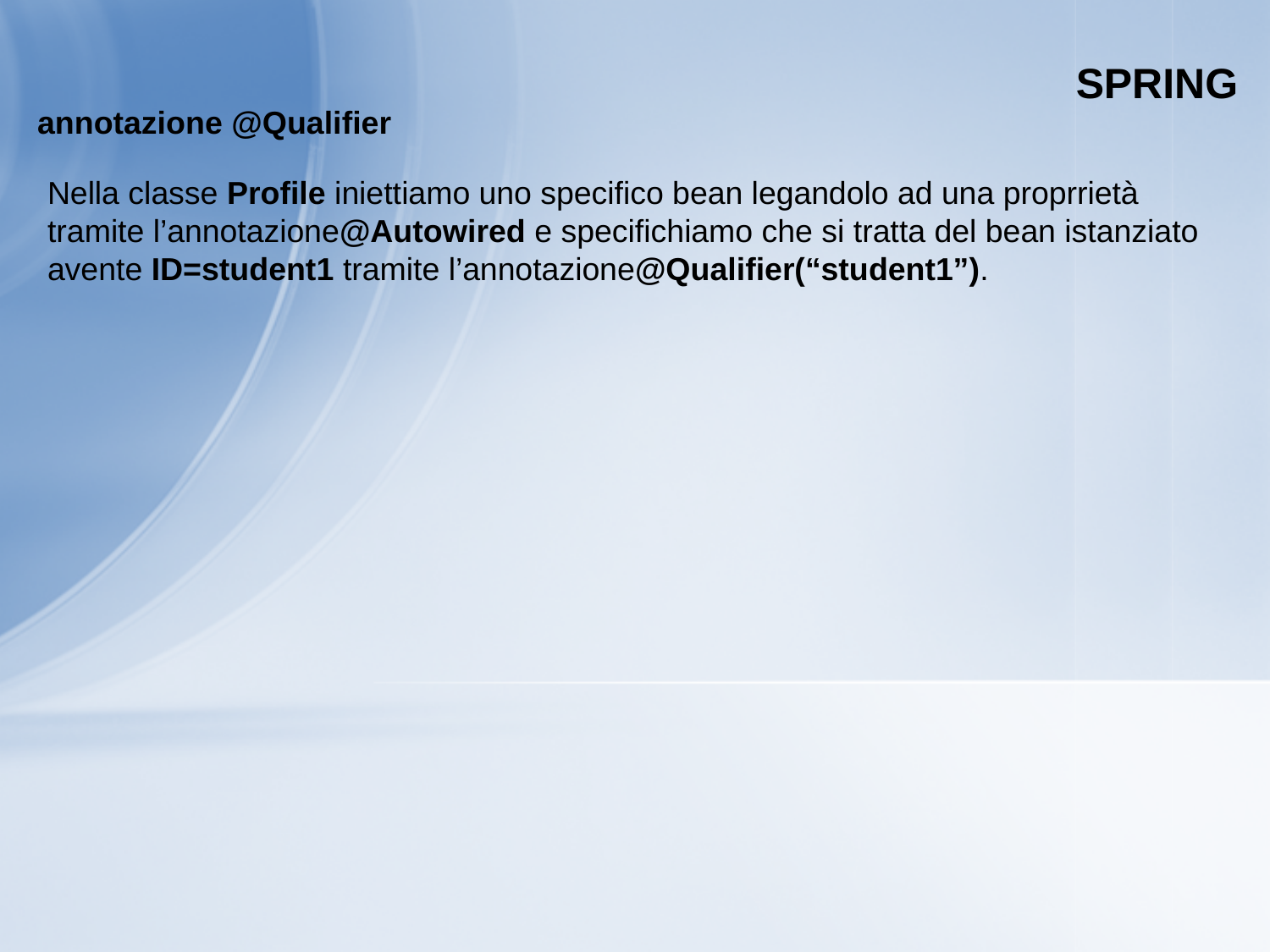

SPRING
annotazione @Qualifier
Nella classe Profile iniettiamo uno specifico bean legandolo ad una proprrietà tramite l’annotazione@Autowired e specifichiamo che si tratta del bean istanziato avente ID=student1 tramite l’annotazione@Qualifier(“student1”).